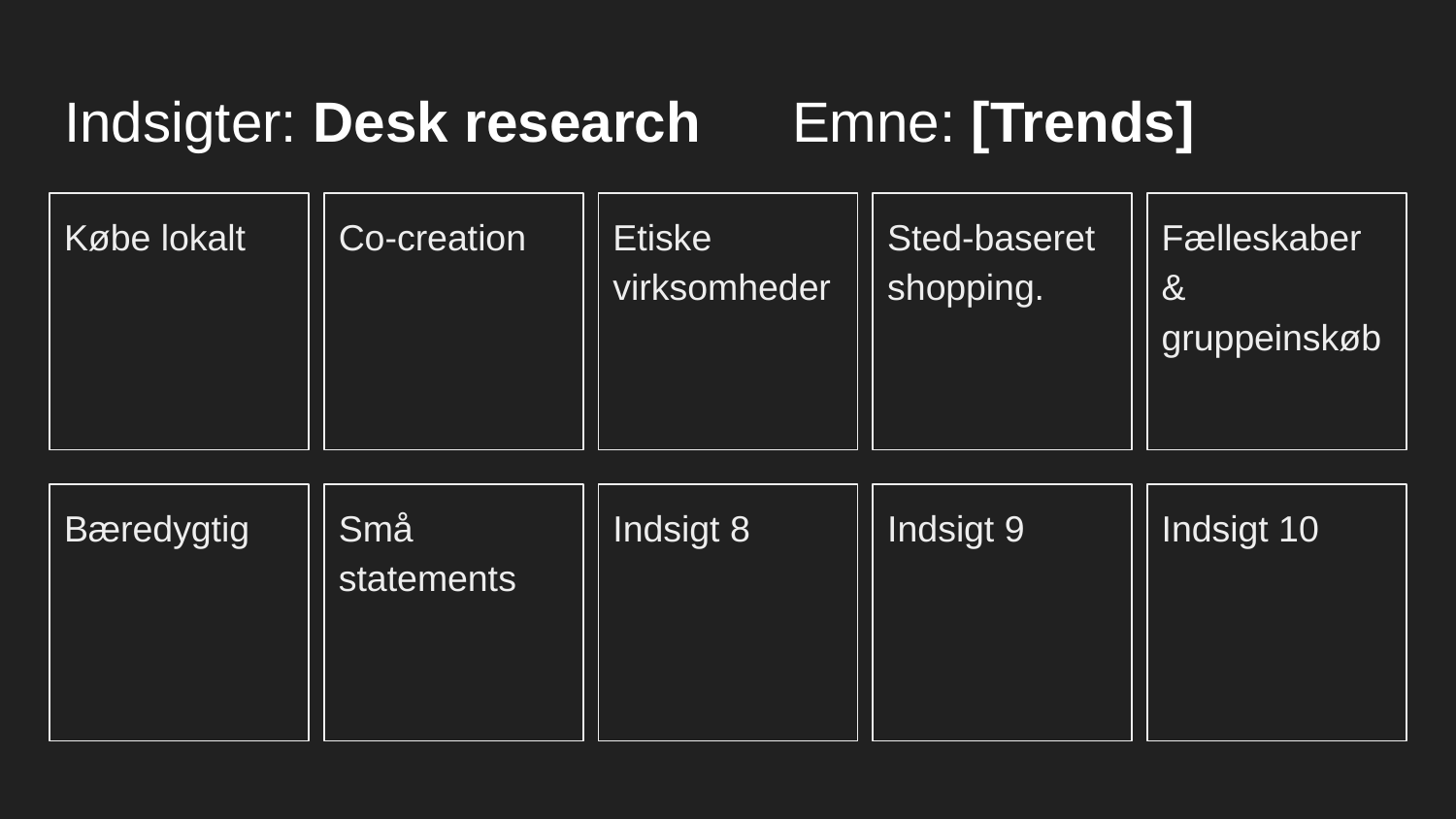

# Indsigter: Desk research	Emne: [Trends]
Købe lokalt
Co-creation
Etiske virksomheder
Sted-baseret shopping.
Fælleskaber & gruppeinskøb
Bæredygtig
Små statements
Indsigt 8
Indsigt 9
Indsigt 10